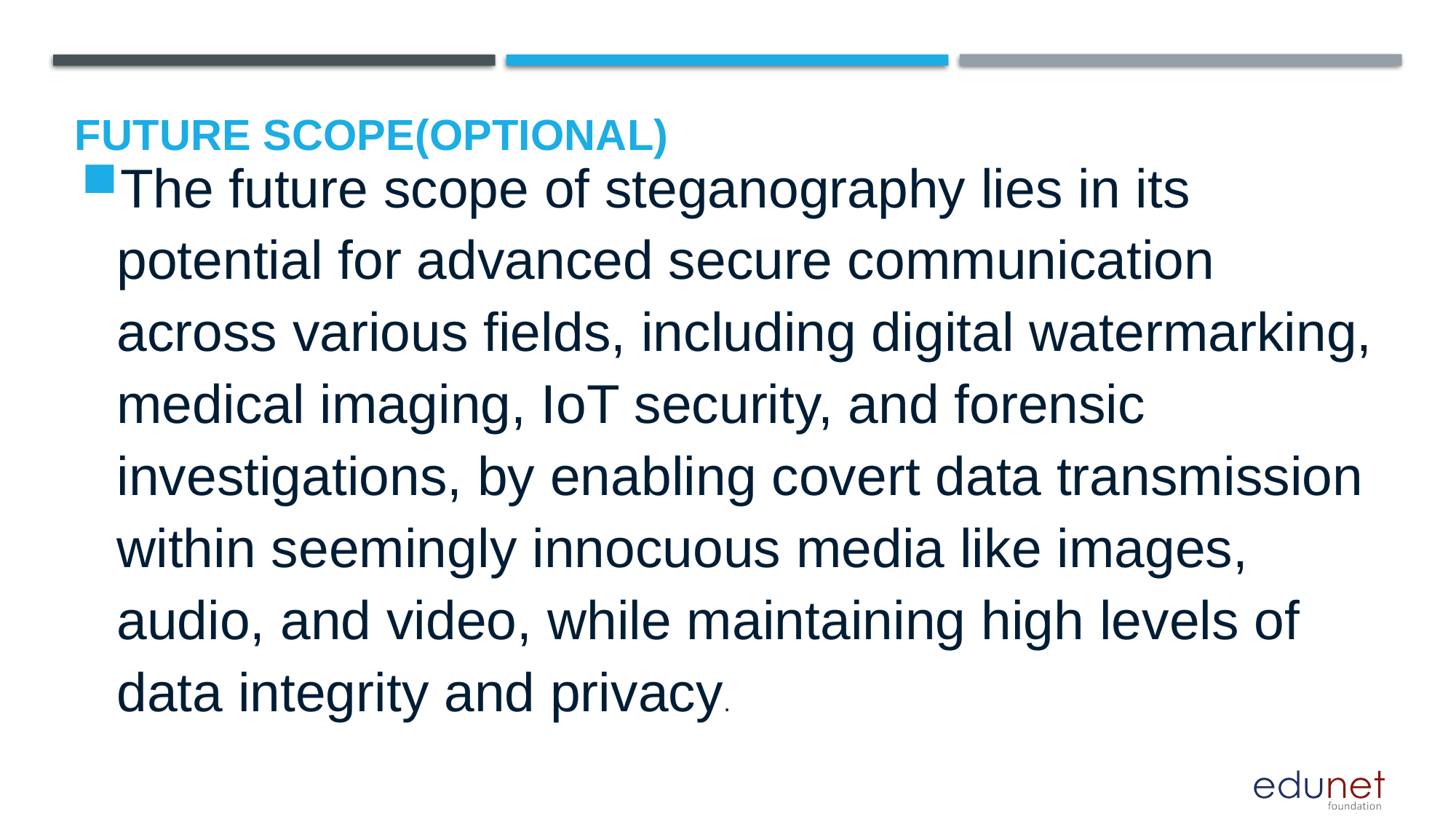

Future scope(optional)
The future scope of steganography lies in its potential for advanced secure communication across various fields, including digital watermarking, medical imaging, IoT security, and forensic investigations, by enabling covert data transmission within seemingly innocuous media like images, audio, and video, while maintaining high levels of data integrity and privacy.